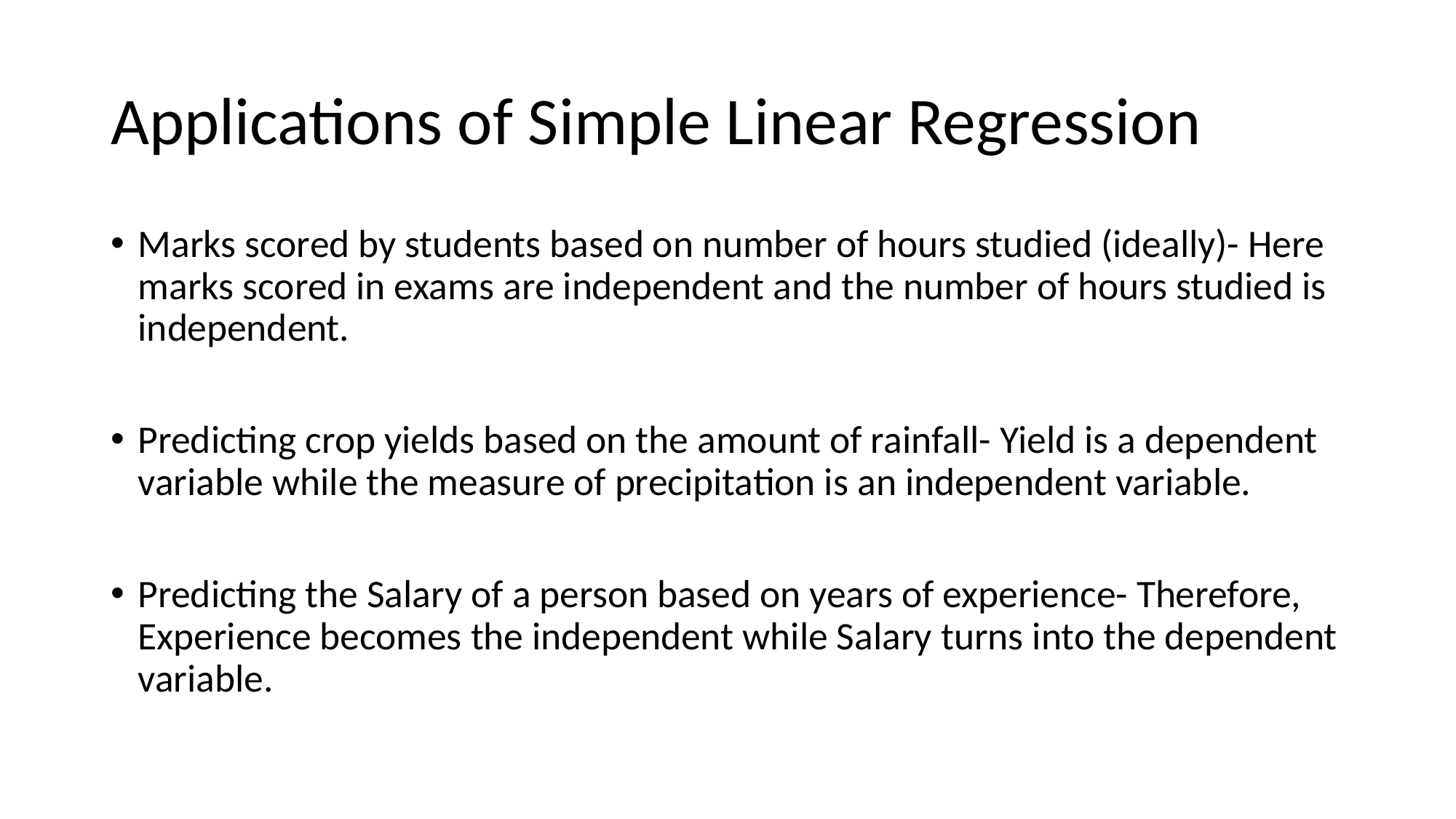

# Applications of Simple Linear Regression
Marks scored by students based on number of hours studied (ideally)- Here marks scored in exams are independent and the number of hours studied is independent.

Predicting crop yields based on the amount of rainfall- Yield is a dependent variable while the measure of precipitation is an independent variable.

Predicting the Salary of a person based on years of experience- Therefore, Experience becomes the independent while Salary turns into the dependent variable.